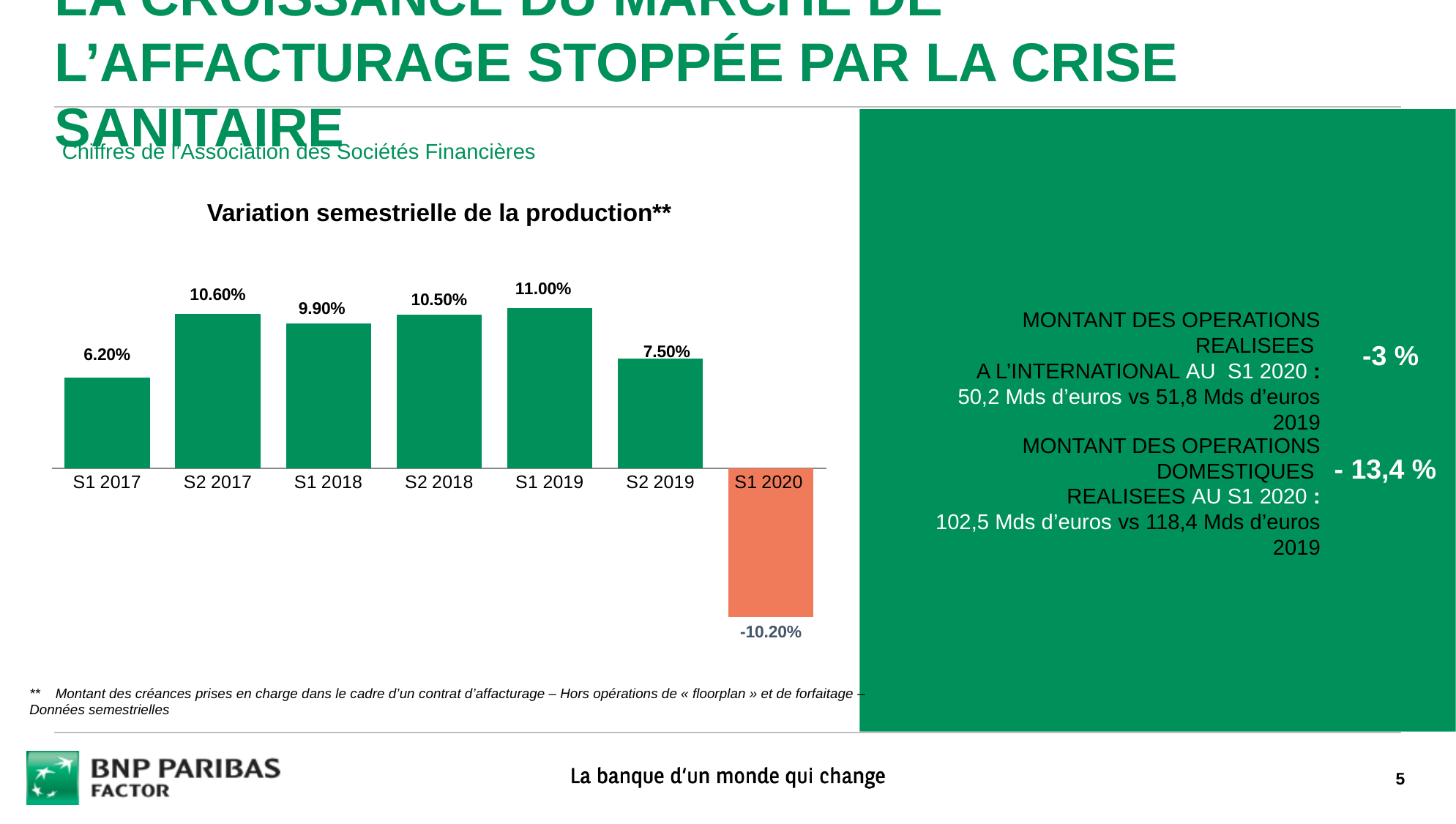

La croissance du marché de l’affacturage stoppée par la crise sanitaire

Chiffres de l’Association des Sociétés Financières
 Variation semestrielle de la production**

### Chart

| Category |  |
|---|---|
| S1 2017 | 0.062 |
| S2 2017 | 0.106 |
| S1 2018 | 0.099 |
| S2 2018 | 0.105 |
| S1 2019 | 0.11 |
| S2 2019 | 0.075 |
| S1 2020  | -0.102 |
MONTANT DES OPERATIONS REALISEES
A L’INTERNATIONAL AU  S1 2020 :
50,2 Mds d’euros vs 51,8 Mds d’euros 2019

-3 %
MONTANT DES OPERATIONS DOMESTIQUES
REALISEES AU S1 2020 :
102,5 Mds d’euros vs 118,4 Mds d’euros 2019

- 13,4 %
**    Montant des créances prises en charge dans le cadre d’un contrat d’affacturage – Hors opérations de « floorplan » et de forfaitage – Données semestrielles
5